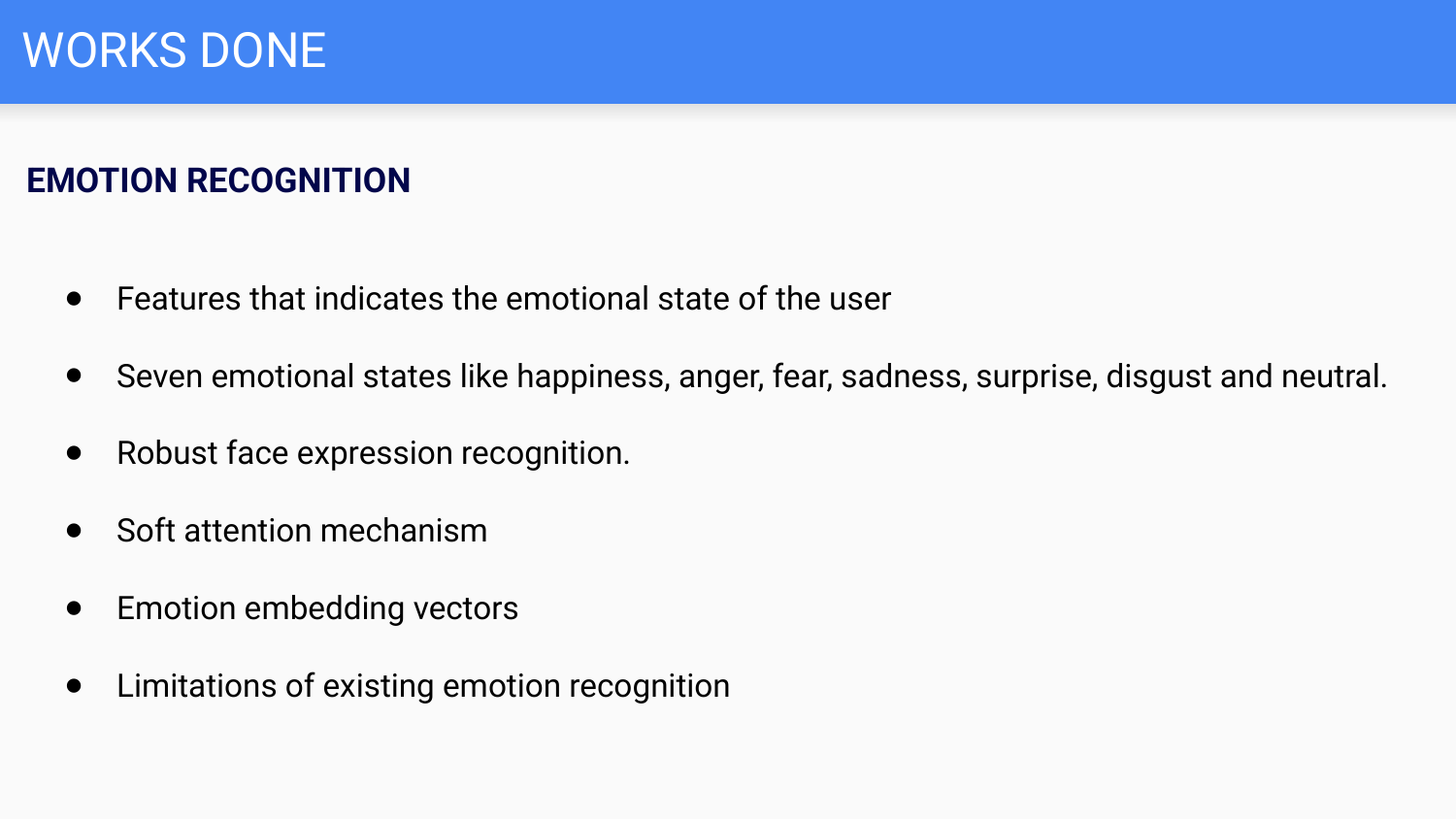

# WORKS DONE
EMOTION RECOGNITION
Features that indicates the emotional state of the user

Seven emotional states like happiness, anger, fear, sadness, surprise, disgust and neutral.

Robust face expression recognition.

Soft attention mechanism

Emotion embedding vectors

Limitations of existing emotion recognition